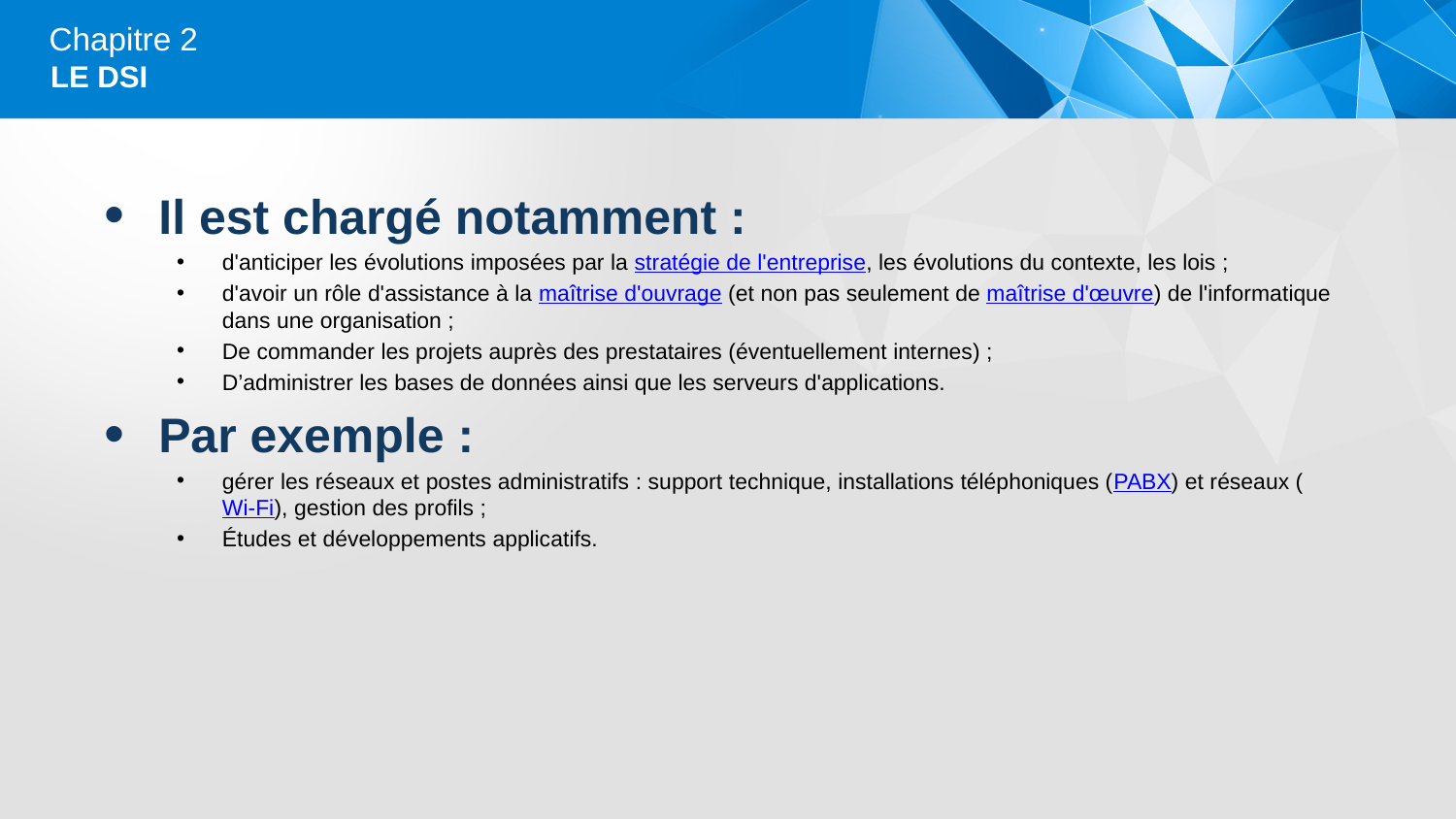

# Chapitre 2
LE DSI
Il est chargé notamment :
d'anticiper les évolutions imposées par la stratégie de l'entreprise, les évolutions du contexte, les lois ;
d'avoir un rôle d'assistance à la maîtrise d'ouvrage (et non pas seulement de maîtrise d'œuvre) de l'informatique dans une organisation ;
De commander les projets auprès des prestataires (éventuellement internes) ;
D’administrer les bases de données ainsi que les serveurs d'applications.
Par exemple :
gérer les réseaux et postes administratifs : support technique, installations téléphoniques (PABX) et réseaux (Wi-Fi), gestion des profils ;
Études et développements applicatifs.